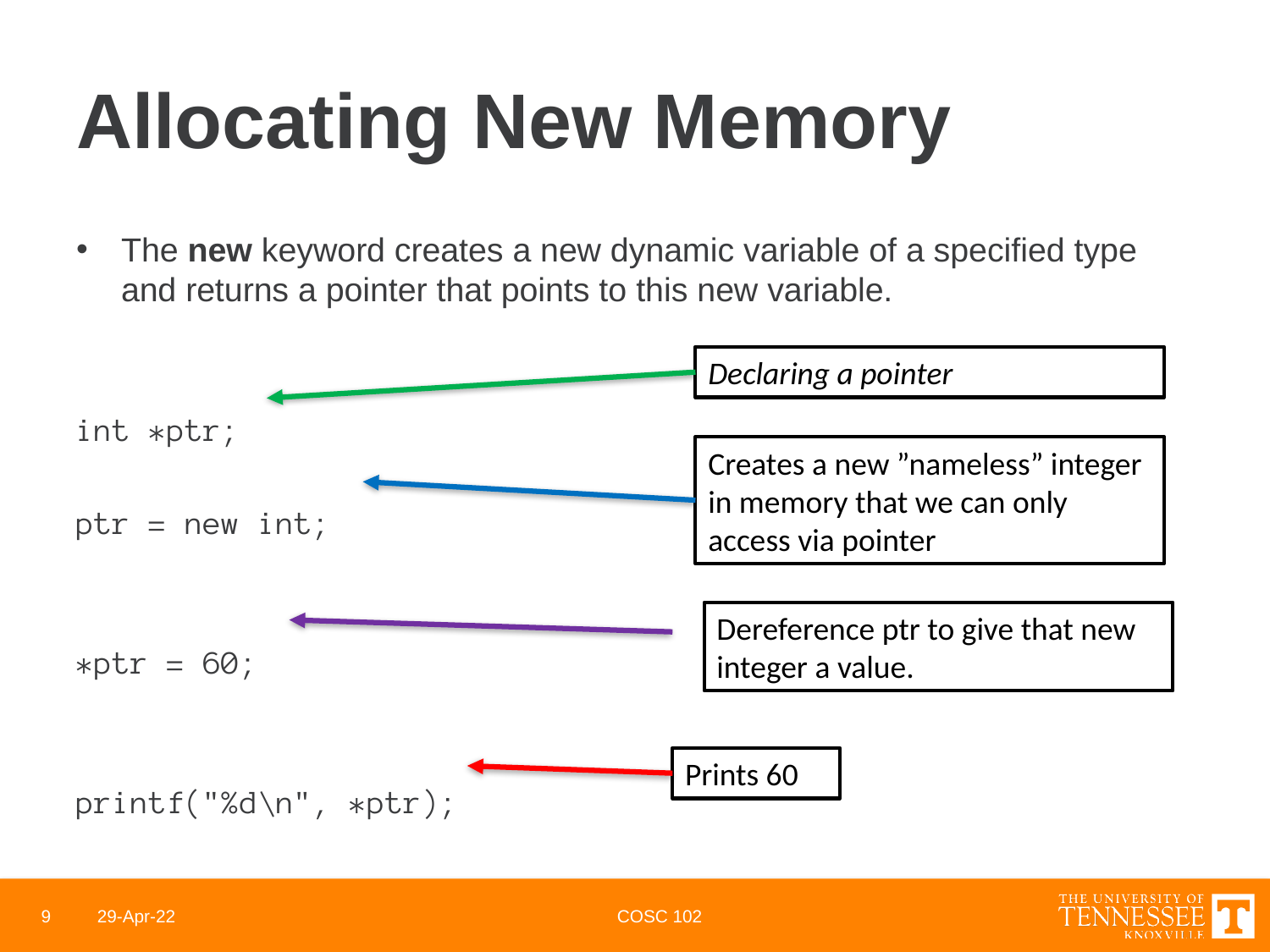

# Allocating New Memory
The new keyword creates a new dynamic variable of a specified type and returns a pointer that points to this new variable.

int *ptr;

ptr = new int;

*ptr = 60;

printf("%d\n", *ptr);

Declaring a pointer
Creates a new ”nameless” integer in memory that we can only access via pointer
Dereference ptr to give that new integer a value.
Prints 60
9
29-Apr-22
COSC 102